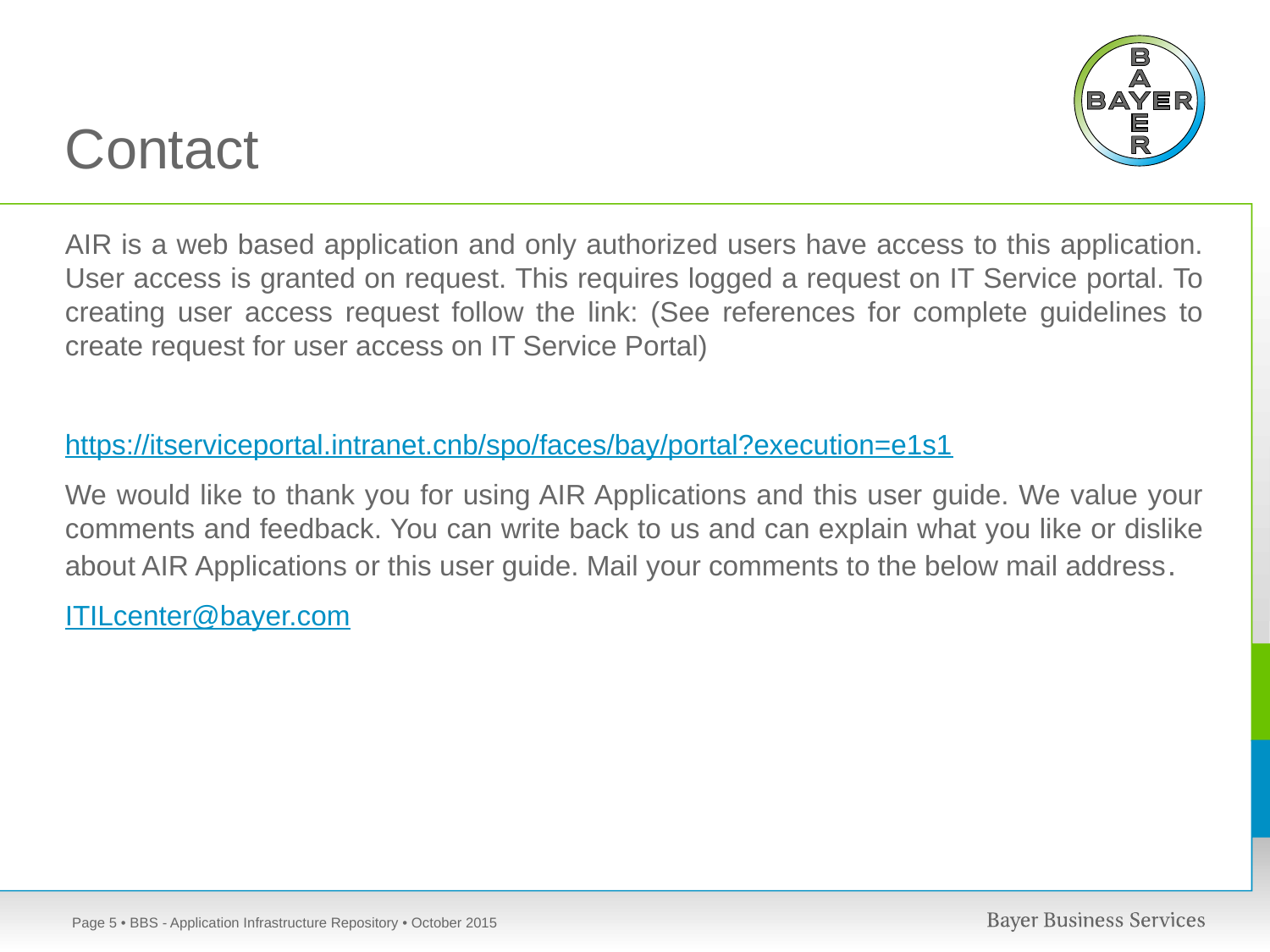

# Contact
AIR is a web based application and only authorized users have access to this application. User access is granted on request. This requires logged a request on IT Service portal. To creating user access request follow the link: (See references for complete guidelines to create request for user access on IT Service Portal)

https://itserviceportal.intranet.cnb/spo/faces/bay/portal?execution=e1s1
We would like to thank you for using AIR Applications and this user guide. We value your comments and feedback. You can write back to us and can explain what you like or dislike about AIR Applications or this user guide. Mail your comments to the below mail address.
ITILcenter@bayer.com
Page 5
• BBS - Application Infrastructure Repository • October 2015